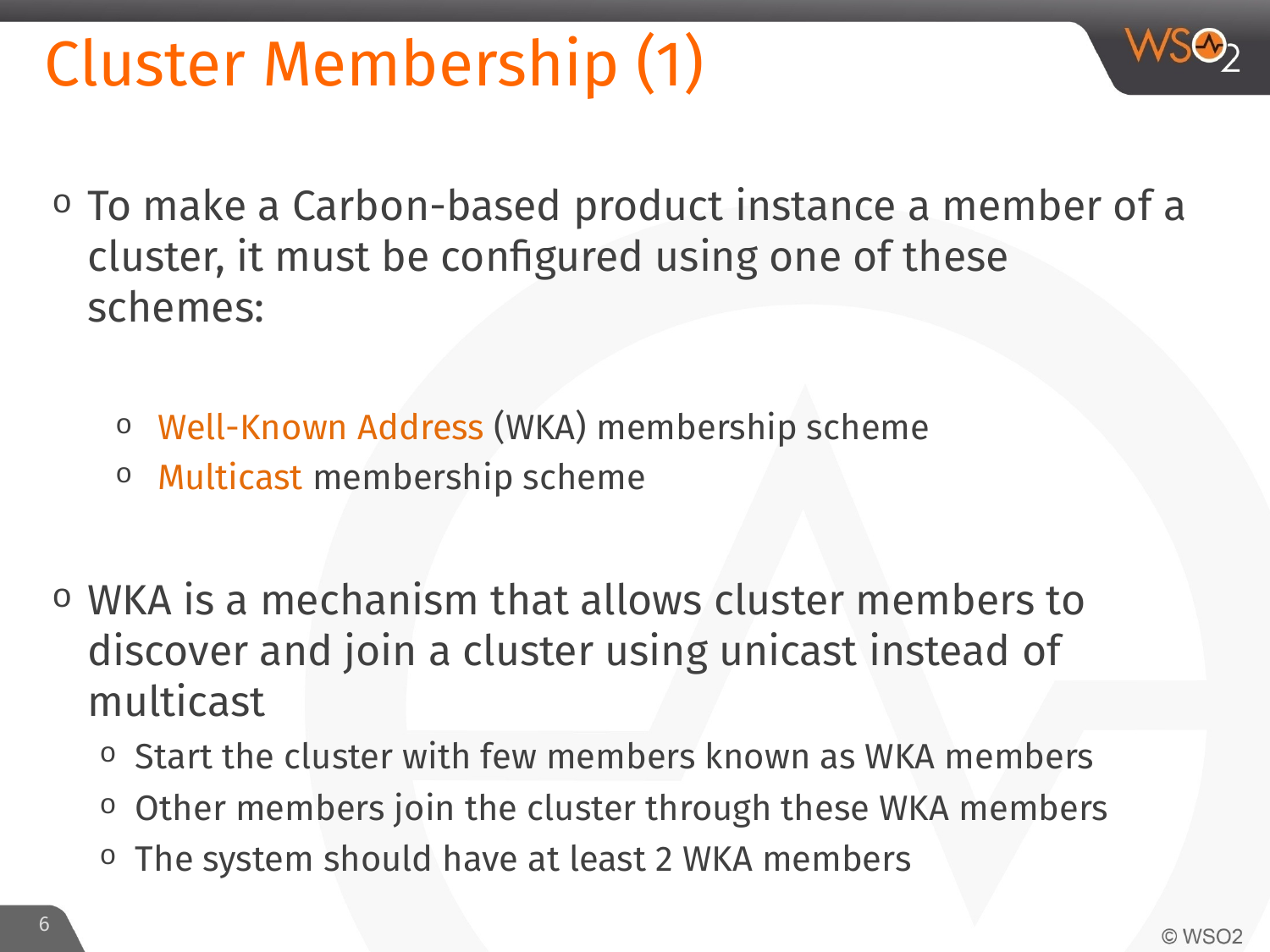

# Cluster Membership (1)
To make a Carbon-based product instance a member of a cluster, it must be configured using one of these schemes:

 Well-Known Address (WKA) membership scheme
 Multicast membership scheme

WKA is a mechanism that allows cluster members to discover and join a cluster using unicast instead of multicast
Start the cluster with few members known as WKA members
Other members join the cluster through these WKA members
The system should have at least 2 WKA members
6